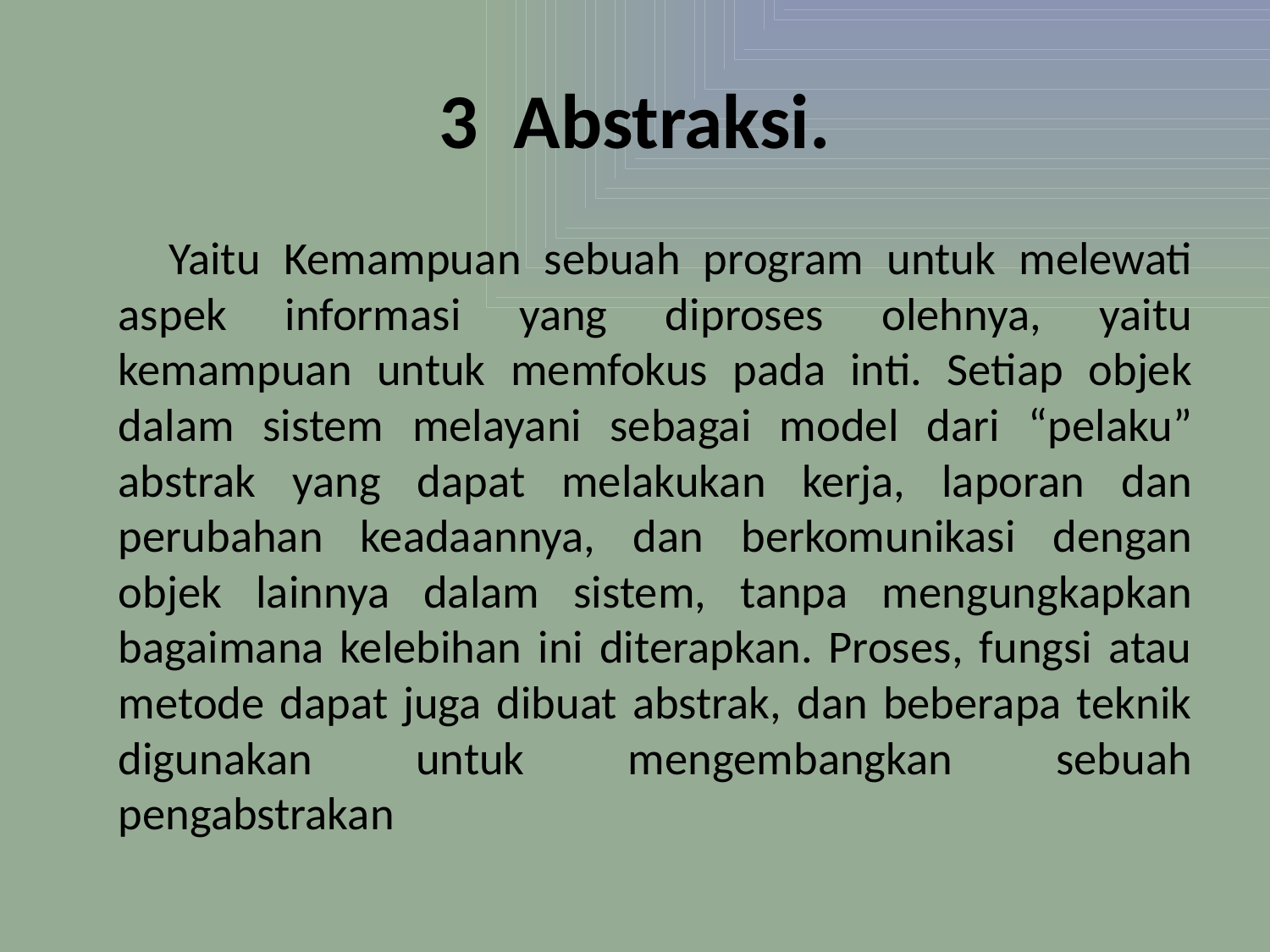

# 3  Abstraksi.
    Yaitu Kemampuan sebuah program untuk melewati aspek informasi yang diproses olehnya, yaitu kemampuan untuk memfokus pada inti. Setiap objek dalam sistem melayani sebagai model dari “pelaku” abstrak yang dapat melakukan kerja, laporan dan perubahan keadaannya, dan berkomunikasi dengan objek lainnya dalam sistem, tanpa mengungkapkan bagaimana kelebihan ini diterapkan. Proses, fungsi atau metode dapat juga dibuat abstrak, dan beberapa teknik digunakan untuk mengembangkan sebuah pengabstrakan